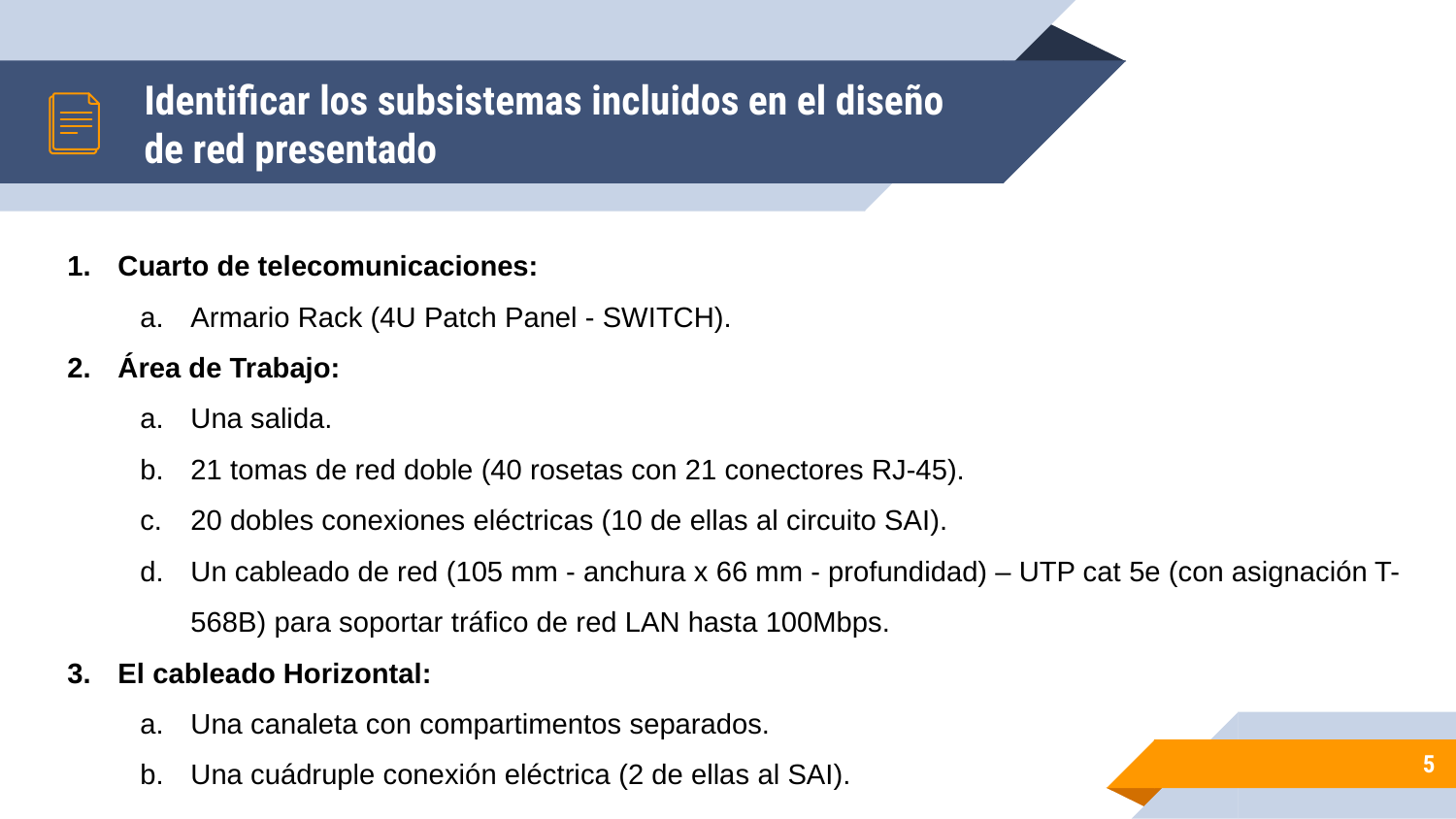

# Identificar los subsistemas incluidos en el diseño de red presentado

Cuarto de telecomunicaciones:
Armario Rack (4U Patch Panel - SWITCH).
Área de Trabajo:
Una salida.
21 tomas de red doble (40 rosetas con 21 conectores RJ-45).
20 dobles conexiones eléctricas (10 de ellas al circuito SAI).
Un cableado de red (105 mm - anchura x 66 mm - profundidad) – UTP cat 5e (con asignación T-568B) para soportar tráfico de red LAN hasta 100Mbps.
El cableado Horizontal:
Una canaleta con compartimentos separados.
Una cuádruple conexión eléctrica (2 de ellas al SAI).

5